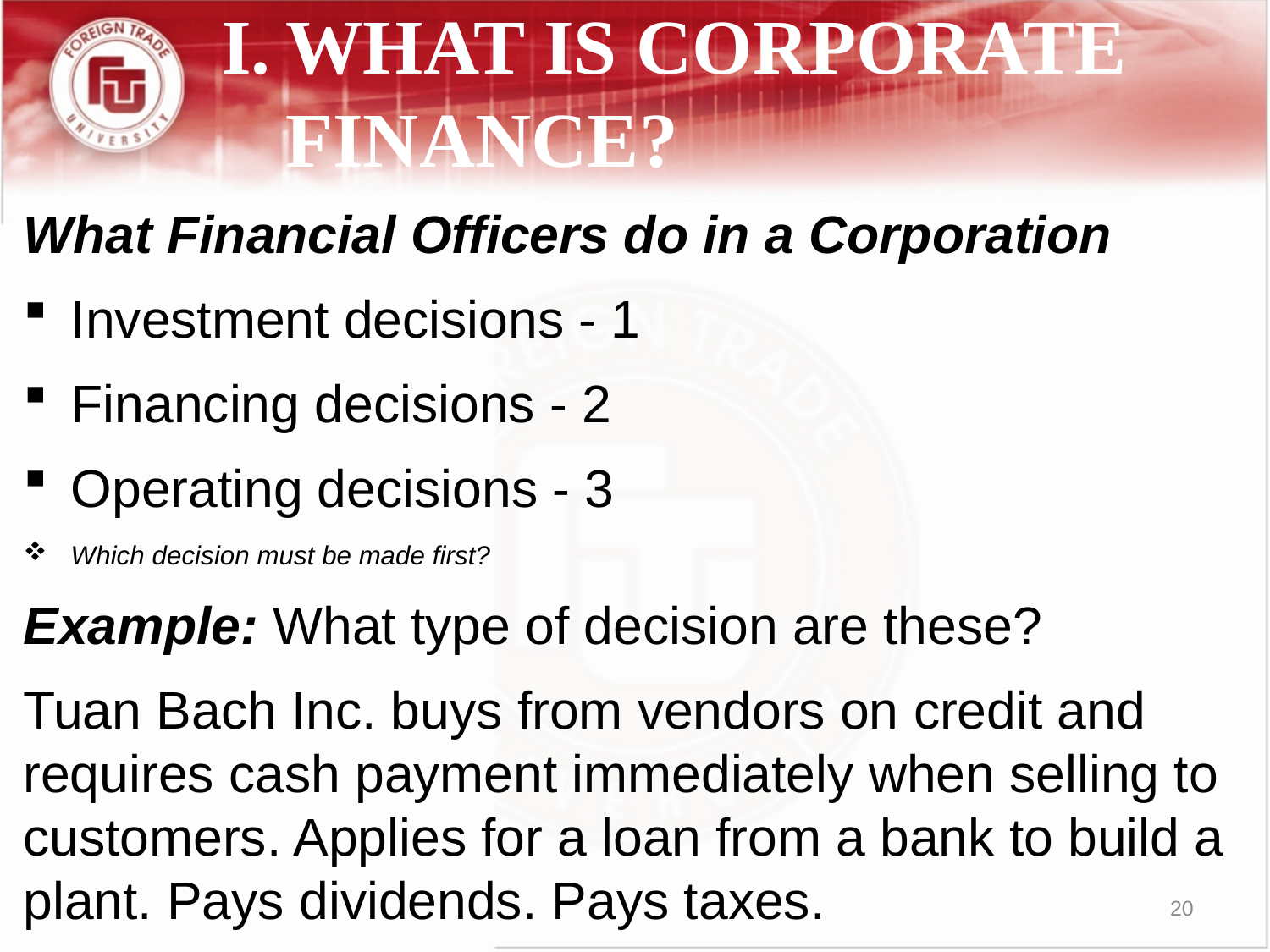

# I.	WHAT IS CORPORATE FINANCE?
What Financial Officers do in a Corporation
Investment decisions - 1
Financing decisions - 2
Operating decisions - 3
Which decision must be made first?
Example: What type of decision are these?
Tuan Bach Inc. buys from vendors on credit and requires cash payment immediately when selling to customers. Applies for a loan from a bank to build a plant. Pays dividends. Pays taxes.

20